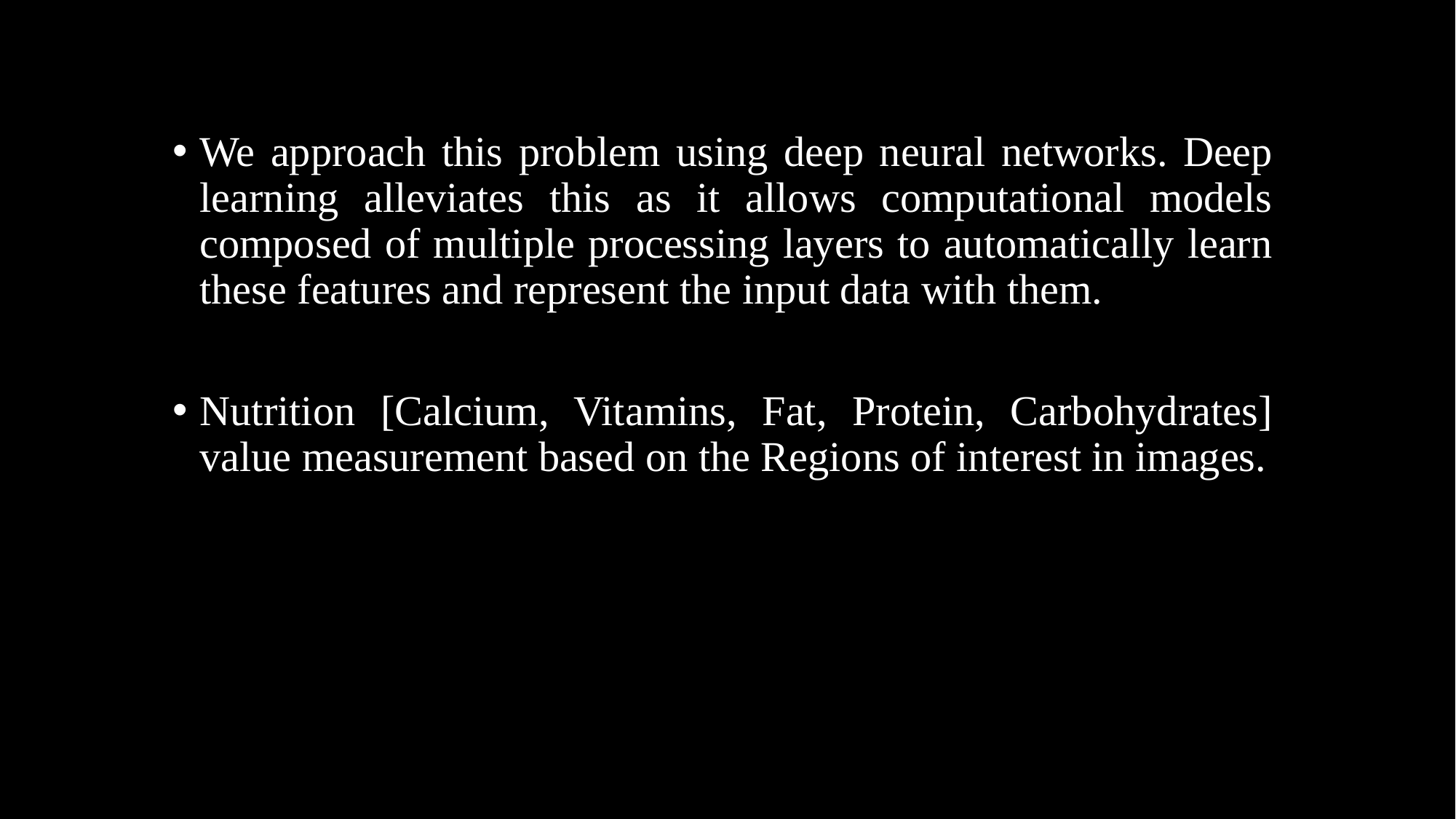

We approach this problem using deep neural networks. Deep learning alleviates this as it allows computational models composed of multiple processing layers to automatically learn these features and represent the input data with them.

Nutrition [Calcium, Vitamins, Fat, Protein, Carbohydrates] value measurement based on the Regions of interest in images.